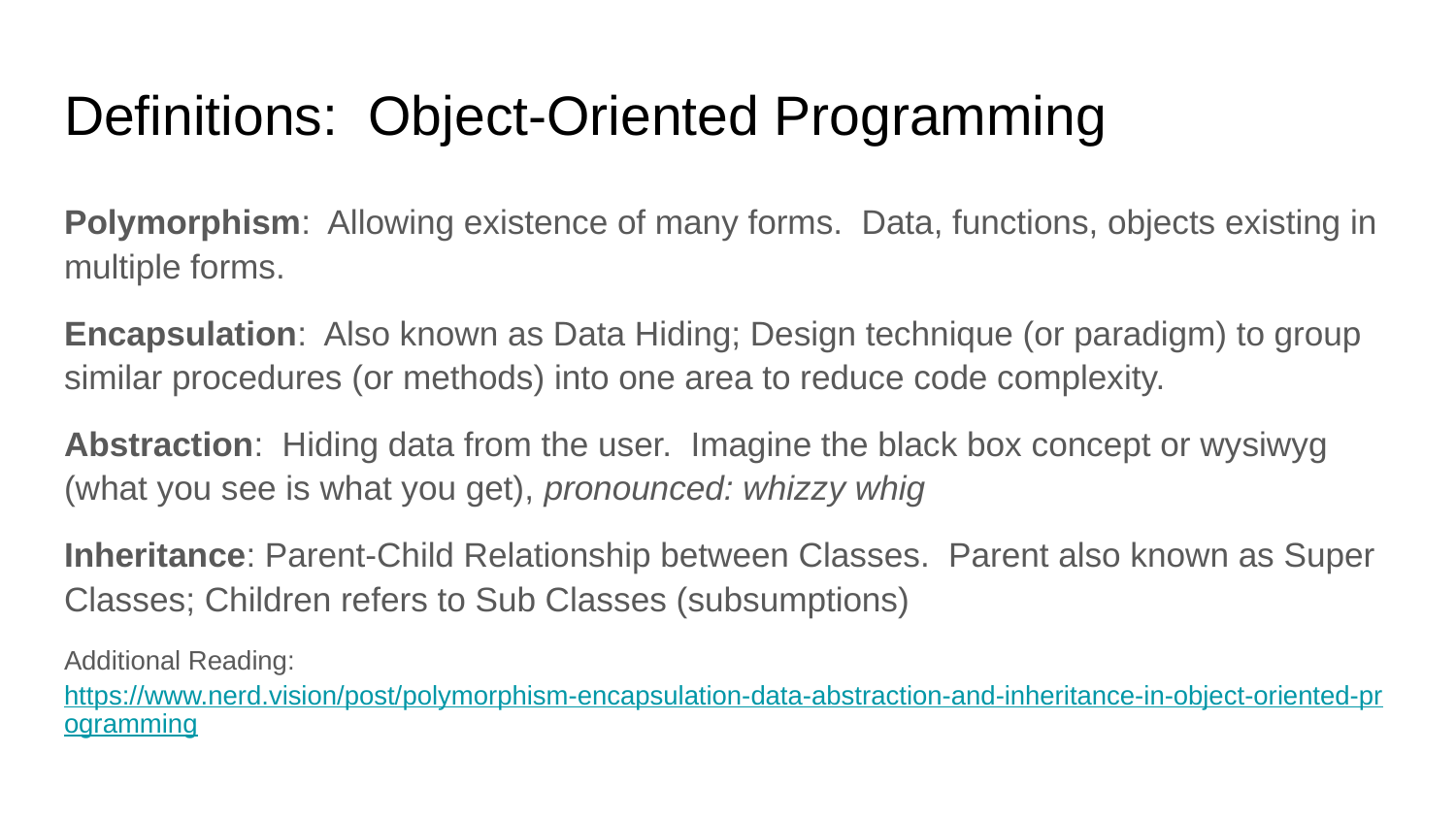

# Definitions:  Object-Oriented Programming
Polymorphism:  Allowing existence of many forms.  Data, functions, objects existing in multiple forms.
Encapsulation:  Also known as Data Hiding; Design technique (or paradigm) to group similar procedures (or methods) into one area to reduce code complexity.
Abstraction:  Hiding data from the user.  Imagine the black box concept or wysiwyg (what you see is what you get), pronounced: whizzy whig
Inheritance: Parent-Child Relationship between Classes.  Parent also known as Super Classes; Children refers to Sub Classes (subsumptions)
Additional Reading:  https://www.nerd.vision/post/polymorphism-encapsulation-data-abstraction-and-inheritance-in-object-oriented-programming